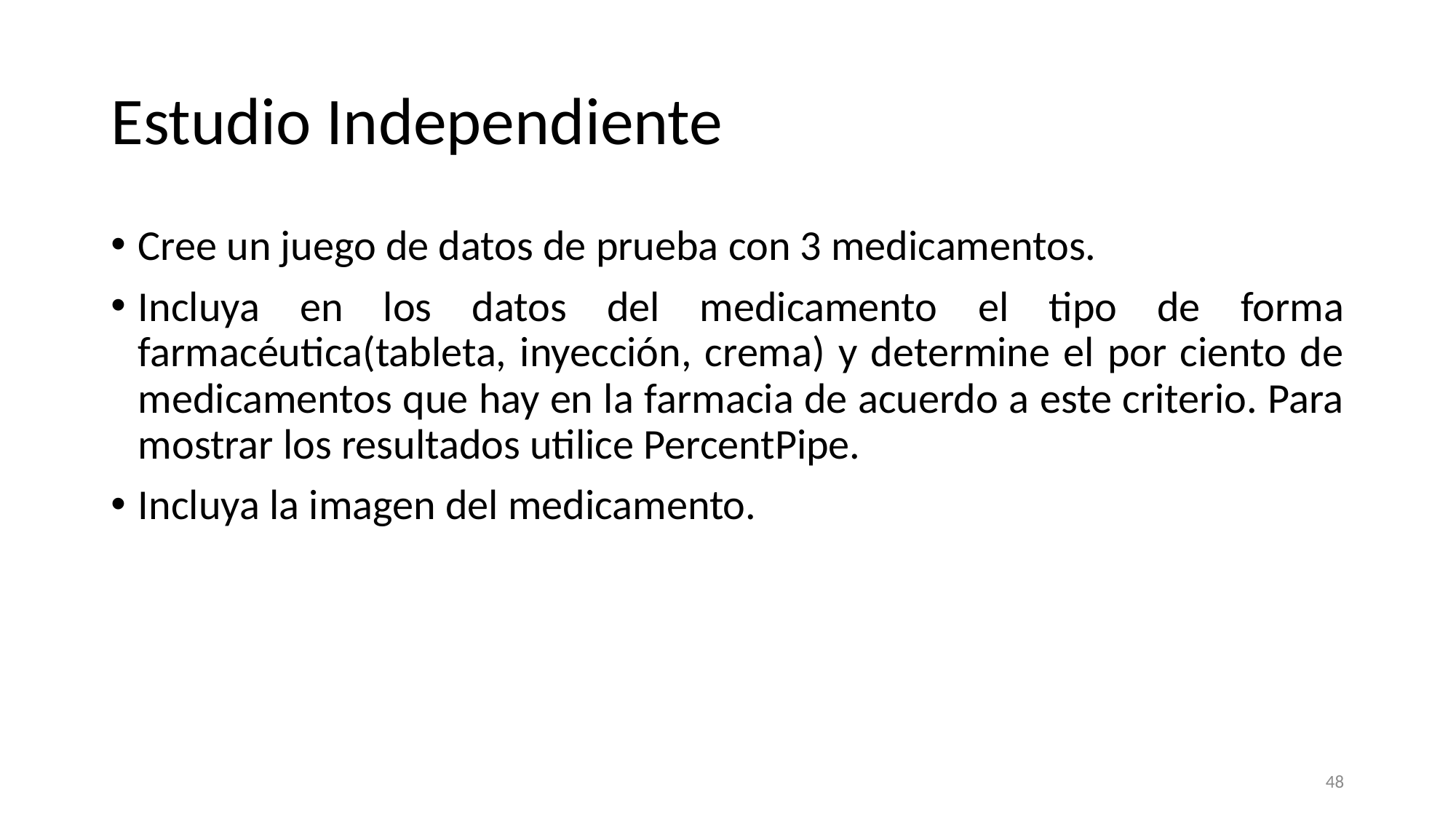

# Estudio Independiente
Cree un juego de datos de prueba con 3 medicamentos.
Incluya en los datos del medicamento el tipo de forma farmacéutica(tableta, inyección, crema) y determine el por ciento de medicamentos que hay en la farmacia de acuerdo a este criterio. Para mostrar los resultados utilice PercentPipe.
Incluya la imagen del medicamento.
48